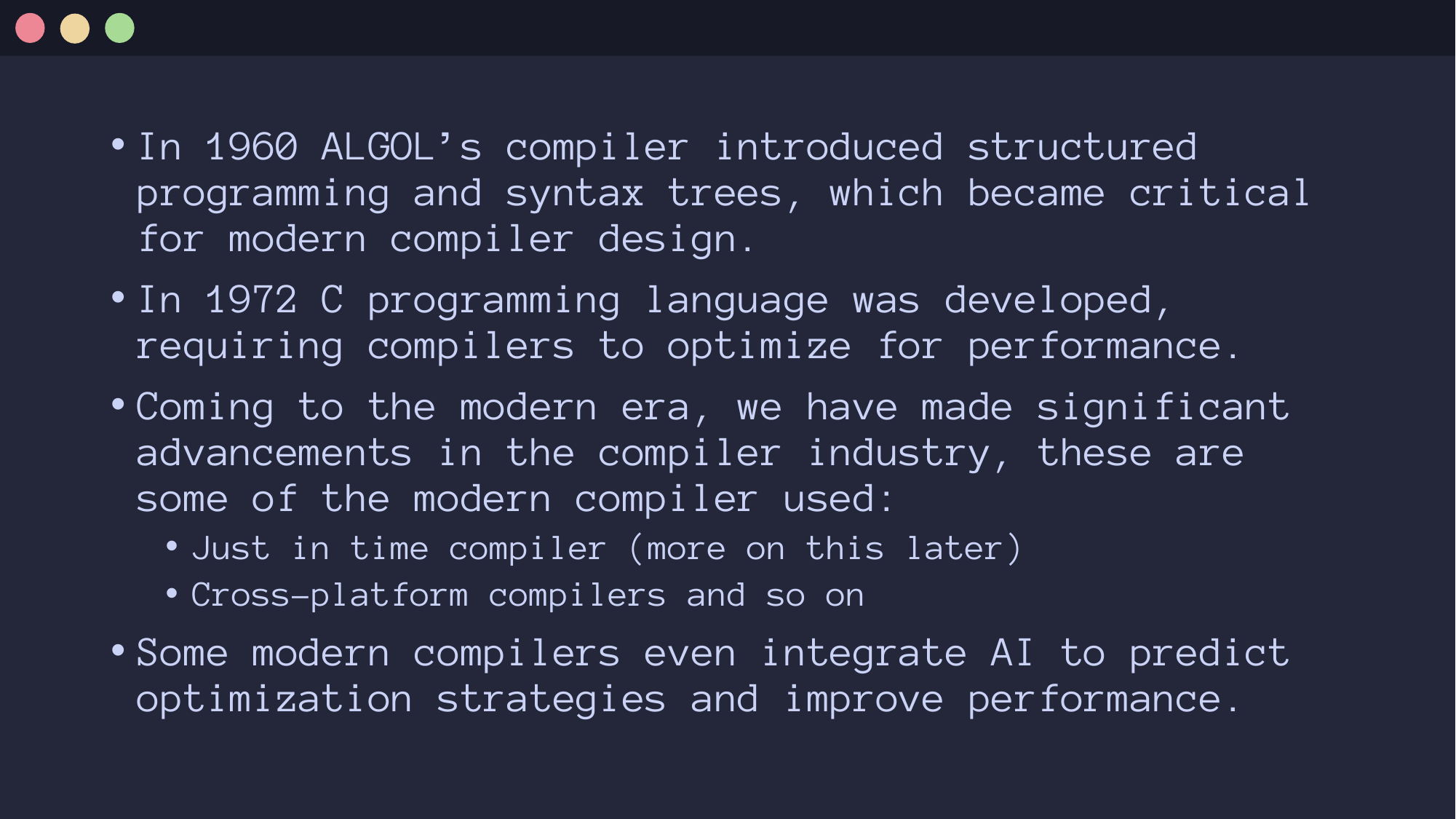

In 1960 ALGOL’s compiler introduced structured programming and syntax trees, which became critical for modern compiler design.
In 1972 C programming language was developed, requiring compilers to optimize for performance.
Coming to the modern era, we have made significant advancements in the compiler industry, these are some of the modern compiler used:
Just in time compiler (more on this later)
Cross-platform compilers and so on
Some modern compilers even integrate AI to predict optimization strategies and improve performance.